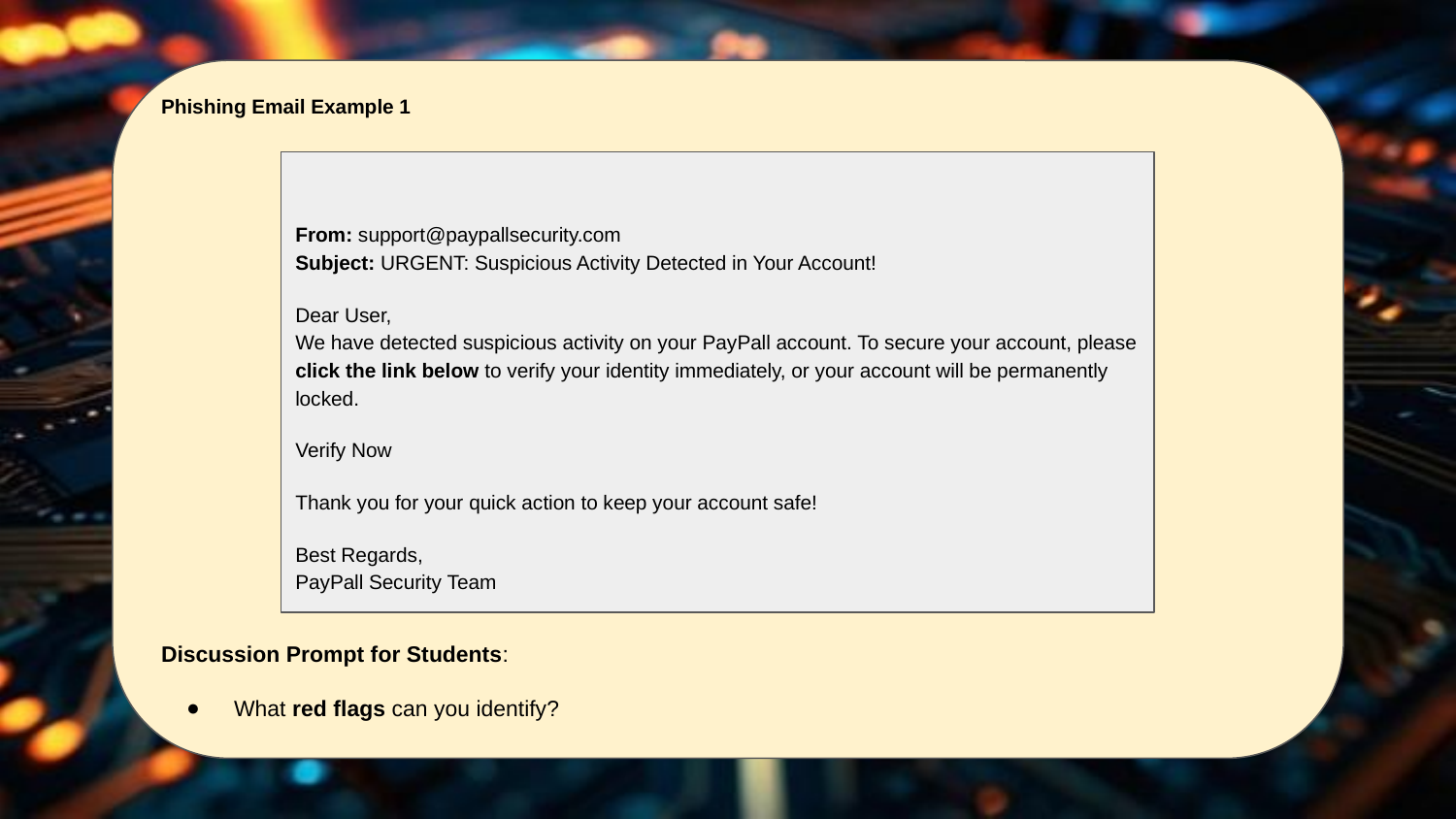

Phishing Email Example 1

Discussion Prompt for Students:
What red flags can you identify?

From: support@paypallsecurity.com
Subject: URGENT: Suspicious Activity Detected in Your Account!
Dear User,
We have detected suspicious activity on your PayPall account. To secure your account, please click the link below to verify your identity immediately, or your account will be permanently locked.
Verify Now
Thank you for your quick action to keep your account safe!
Best Regards,
PayPall Security Team